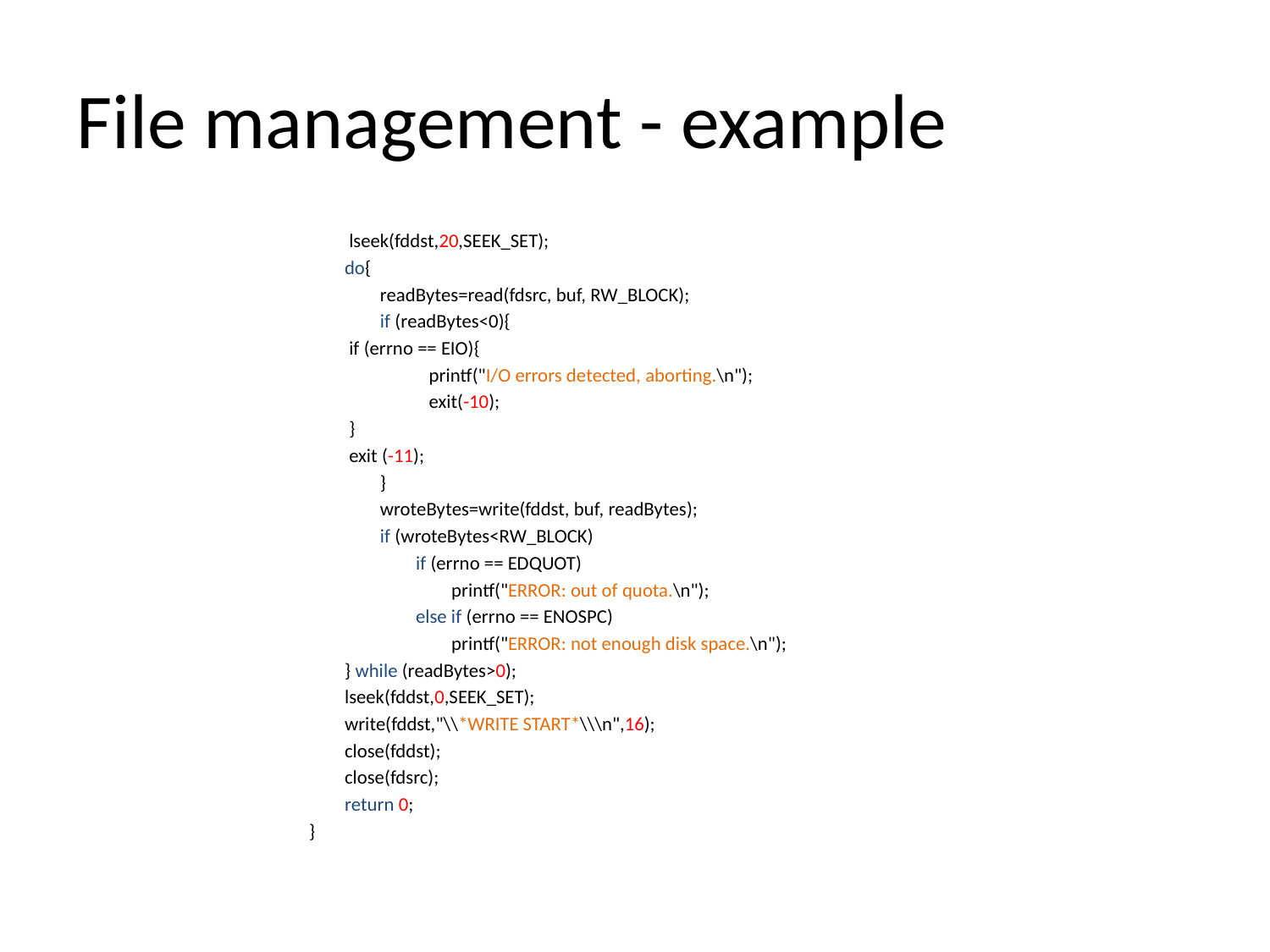

# File management - example
 	lseek(fddst,20,SEEK_SET);
        do{
                readBytes=read(fdsrc, buf, RW_BLOCK);
                if (readBytes<0){
		if (errno == EIO){
                        	printf("I/O errors detected, aborting.\n");
                        	exit(-10);
		}
		exit (-11);
                }
                wroteBytes=write(fddst, buf, readBytes);
                if (wroteBytes<RW_BLOCK)
                        if (errno == EDQUOT)
                                printf("ERROR: out of quota.\n");
                        else if (errno == ENOSPC)
                                printf("ERROR: not enough disk space.\n");
        } while (readBytes>0);
        lseek(fddst,0,SEEK_SET);
        write(fddst,"\\*WRITE START*\\\n",16);
        close(fddst);
        close(fdsrc);
        return 0;
}